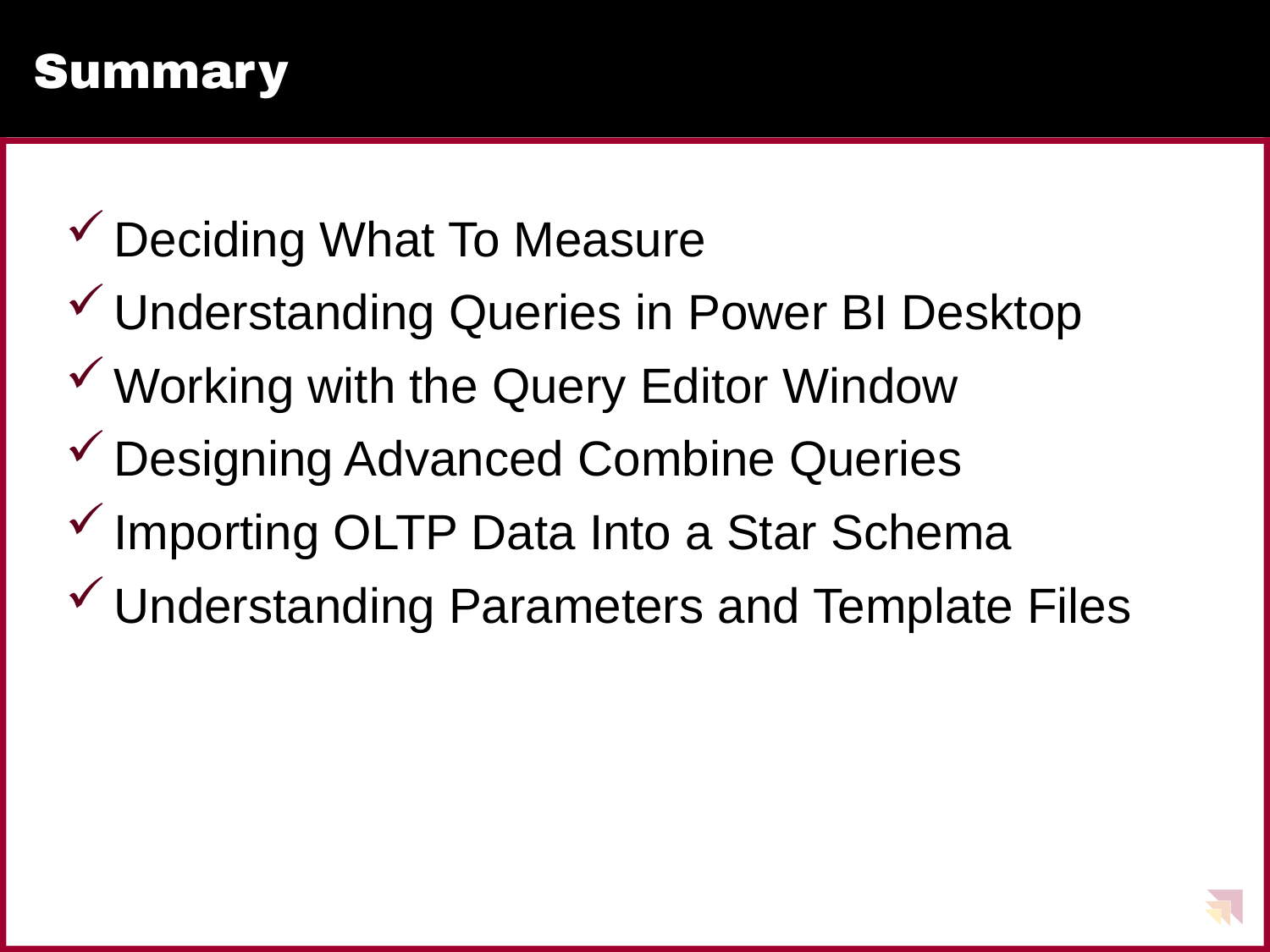

# Summary
Deciding What To Measure
Understanding Queries in Power BI Desktop
Working with the Query Editor Window
Designing Advanced Combine Queries
Importing OLTP Data Into a Star Schema
Understanding Parameters and Template Files